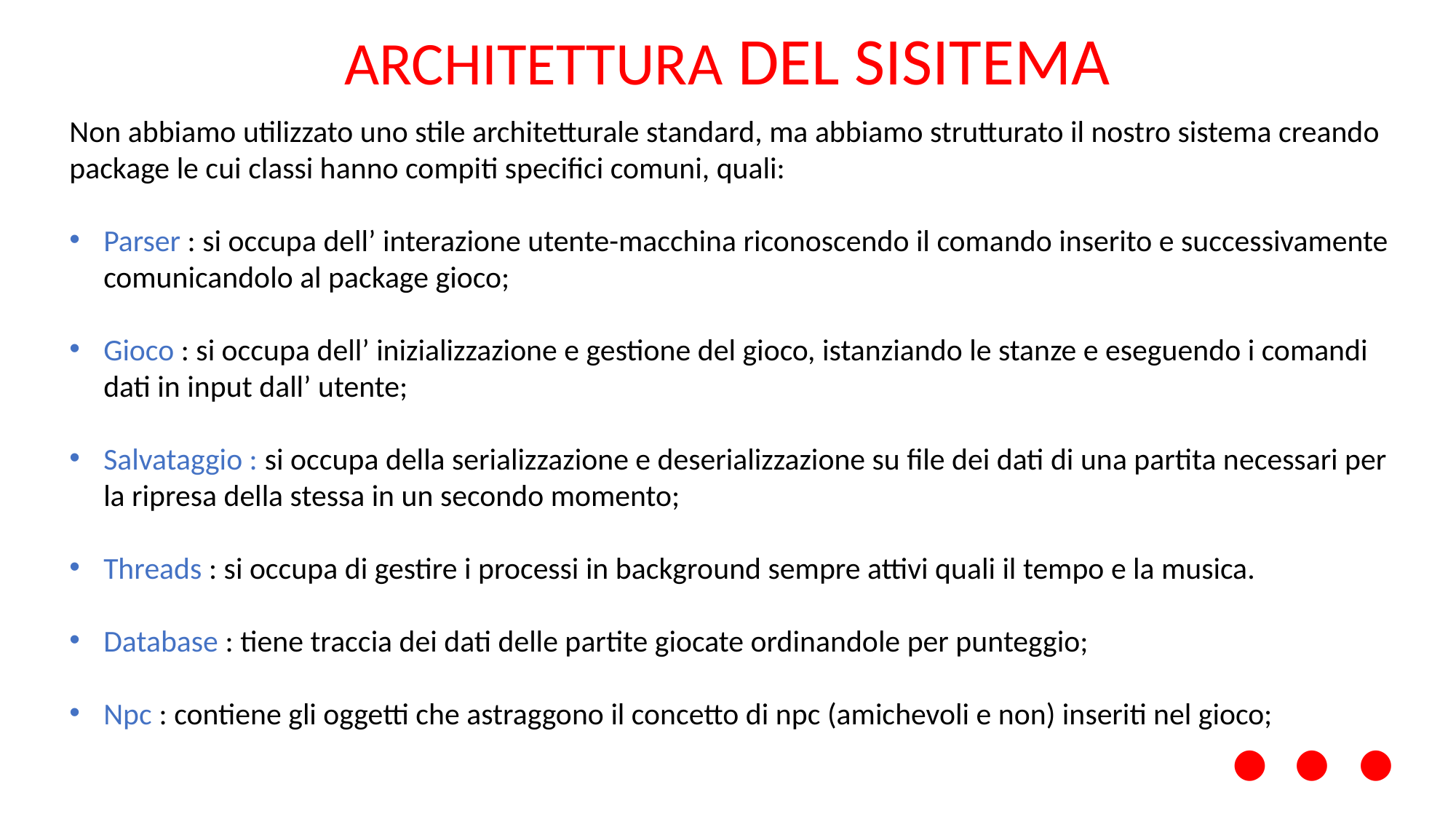

# ARCHITETTURA DEL SISITEMA
Non abbiamo utilizzato uno stile architetturale standard, ma abbiamo strutturato il nostro sistema creando package le cui classi hanno compiti specifici comuni, quali:

Parser : si occupa dell’ interazione utente-macchina riconoscendo il comando inserito e successivamente comunicandolo al package gioco;

Gioco : si occupa dell’ inizializzazione e gestione del gioco, istanziando le stanze e eseguendo i comandi dati in input dall’ utente;

Salvataggio : si occupa della serializzazione e deserializzazione su file dei dati di una partita necessari per la ripresa della stessa in un secondo momento;

Threads : si occupa di gestire i processi in background sempre attivi quali il tempo e la musica.

Database : tiene traccia dei dati delle partite giocate ordinandole per punteggio;

Npc : contiene gli oggetti che astraggono il concetto di npc (amichevoli e non) inseriti nel gioco;

…